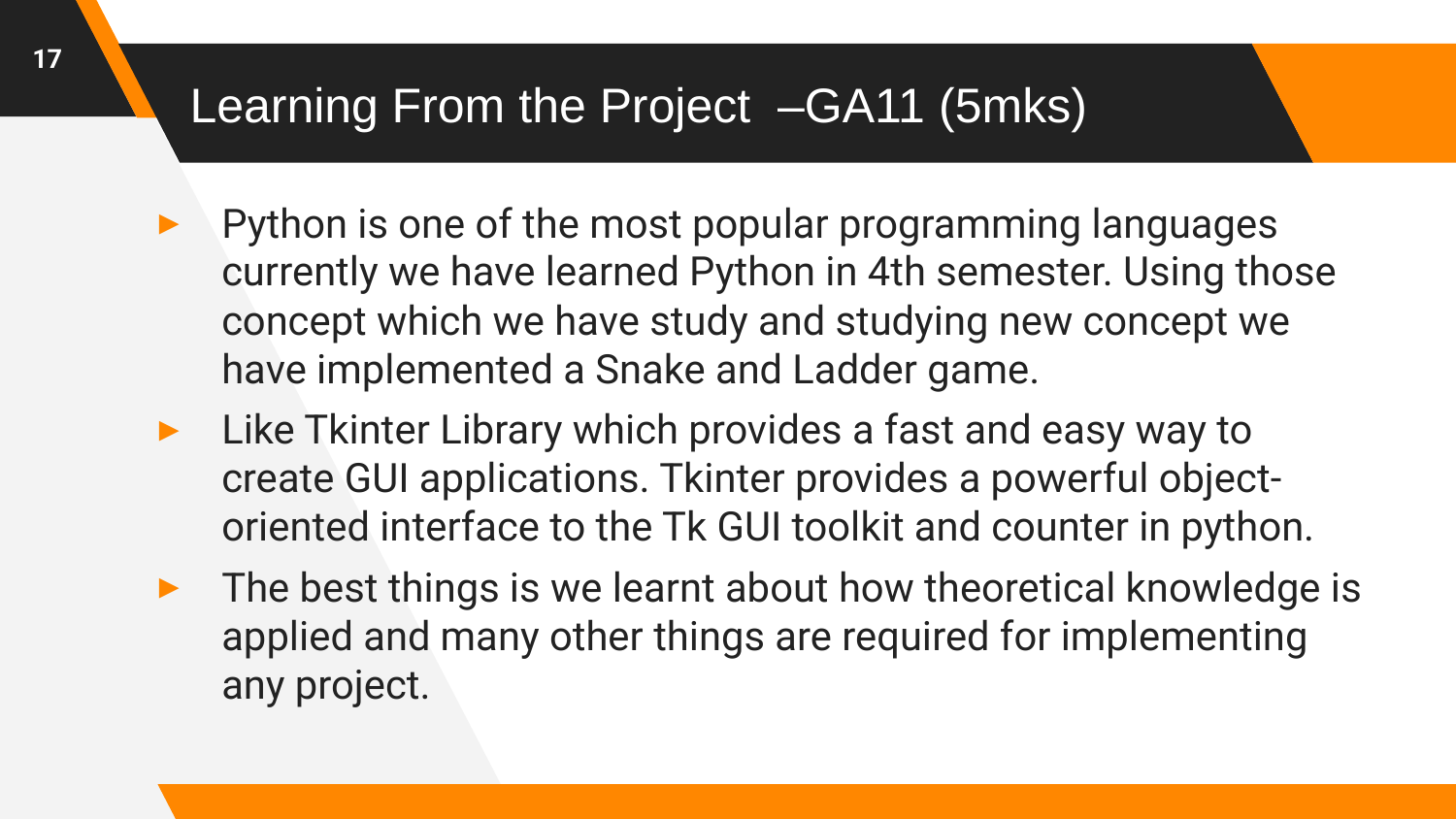

17
# Learning From the Project  –GA11 (5mks)
Python is one of the most popular programming languages currently we have learned Python in 4th semester. Using those concept which we have study and studying new concept we have implemented a Snake and Ladder game.
Like Tkinter Library which provides a fast and easy way to create GUI applications. Tkinter provides a powerful object-oriented interface to the Tk GUI toolkit and counter in python.
The best things is we learnt about how theoretical knowledge is applied and many other things are required for implementing any project.